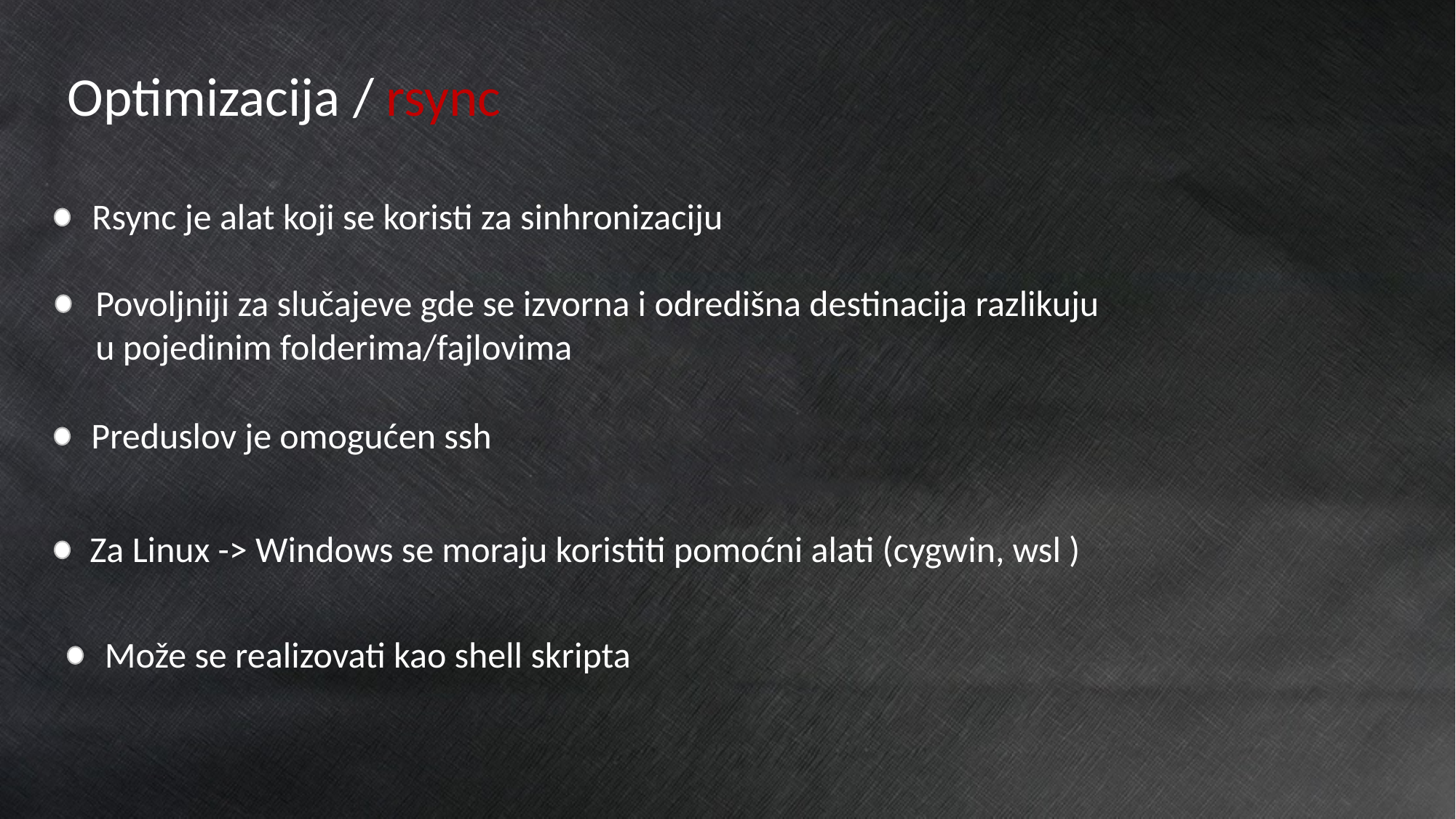

Optimizacija / rsync
Rsync je alat koji se koristi za sinhronizaciju

Povoljniji za slučajeve gde se izvorna i odredišna destinacija razlikuju
u pojedinim folderima/fajlovima

Preduslov je omogućen ssh

Za Linux -> Windows se moraju koristiti pomoćni alati (cygwin, wsl )

Može se realizovati kao shell skripta